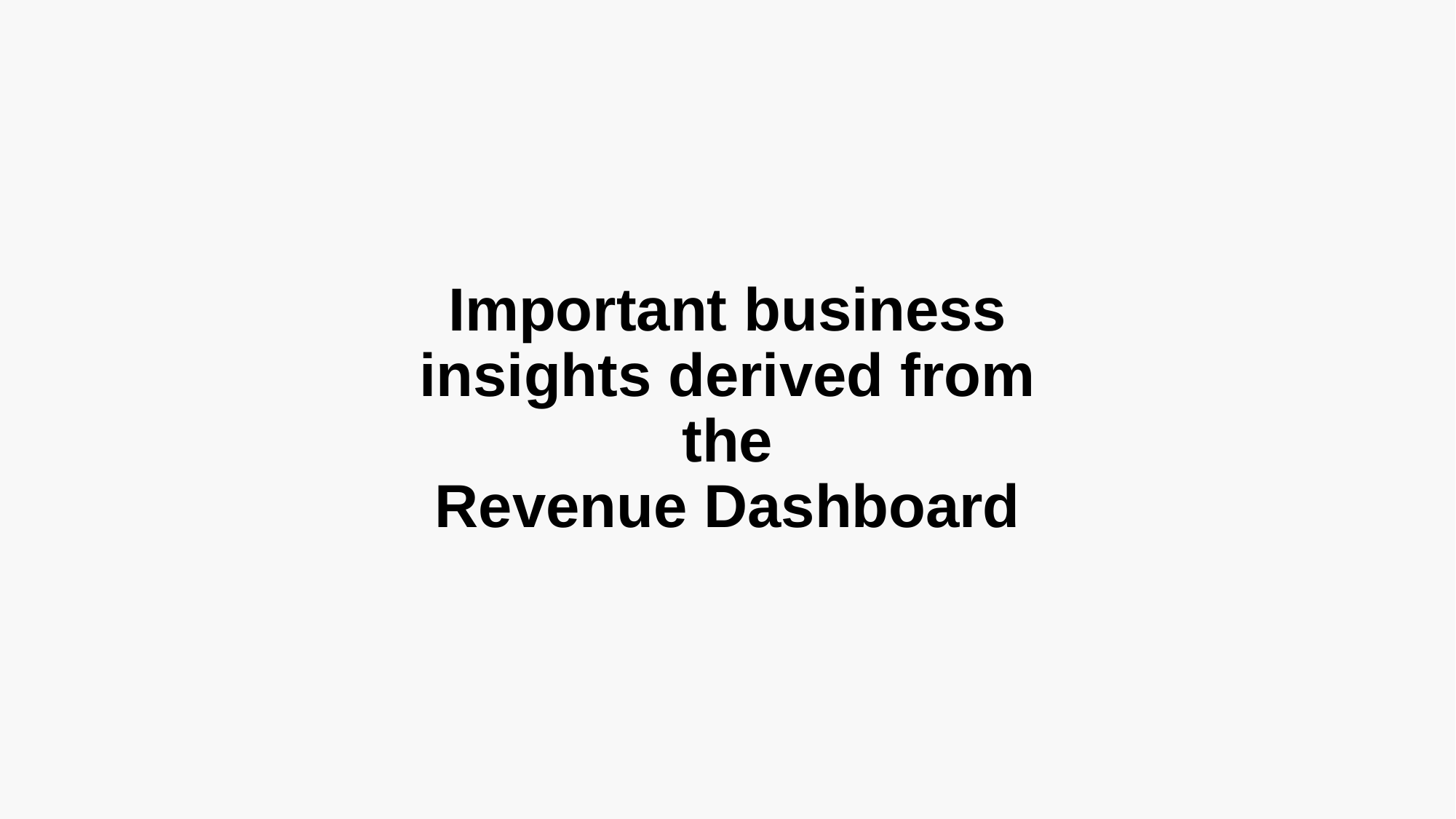

Important business insights derived from the
Revenue Dashboard